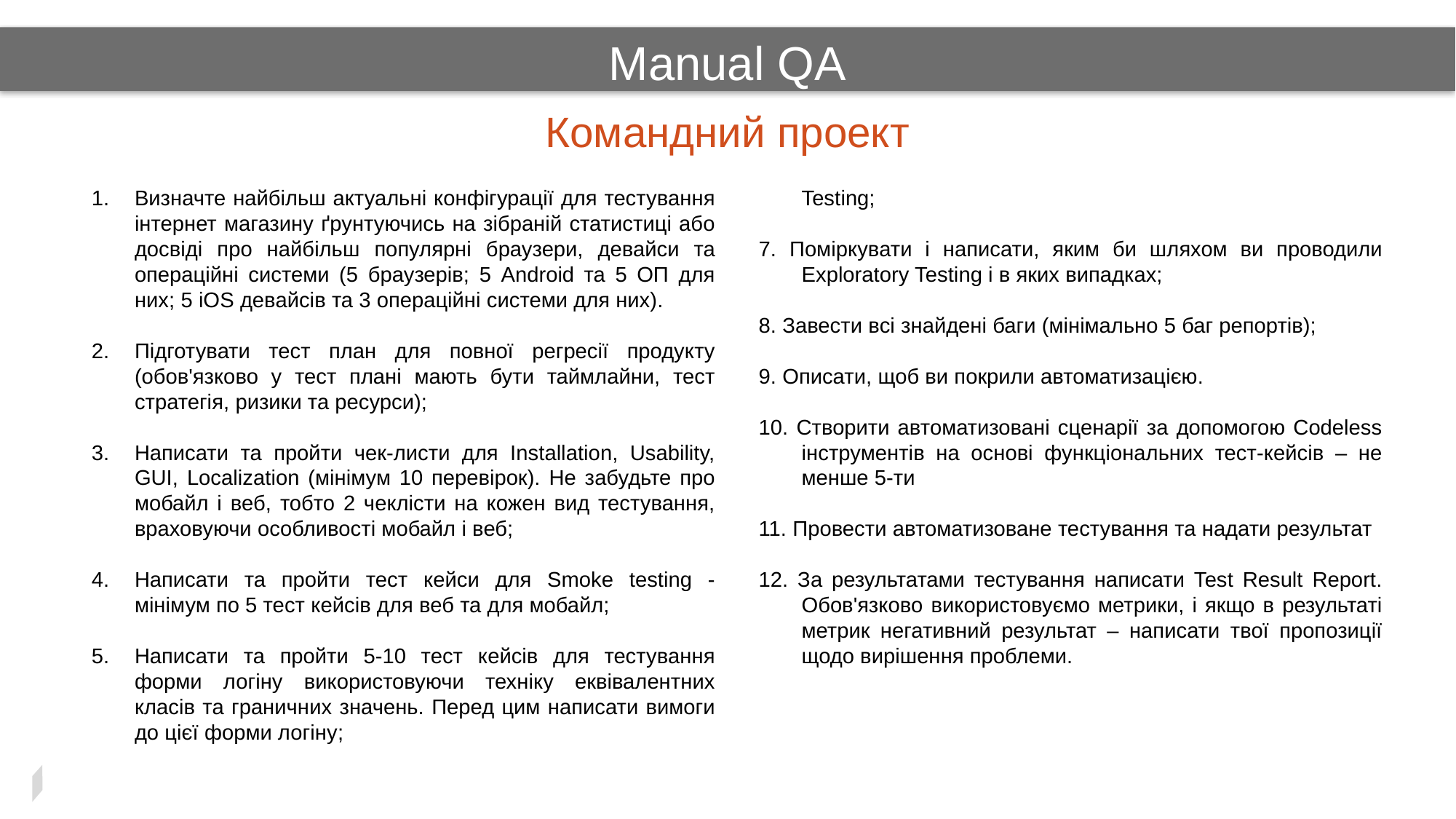

Manual QA
Командний проект
Визначте найбільш актуальні конфігурації для тестування інтернет магазину ґрунтуючись на зібраній статистиці або досвіді про найбільш популярні браузери, девайси та операційні системи (5 браузерів; 5 Android та 5 ОП для них; 5 iOS девайсів та 3 операційні системи для них).

Підготувати тест план для повної регресії продукту (обов'язково у тест плані мають бути таймлайни, тест стратегія, ризики та ресурси);

Написати та пройти чек-листи для Installation, Usability, GUI, Localization (мінімум 10 перевірок). Не забудьте про мобайл і веб, тобто 2 чеклісти на кожен вид тестування, враховуючи особливості мобайл і веб;

Написати та пройти тест кейси для Smoke testing - мінімум по 5 тест кейсів для веб та для мобайл;

Написати та пройти 5-10 тест кейсів для тестування форми логіну використовуючи техніку еквівалентних класів та граничних значень. Перед цим написати вимоги до цієї форми логіну;

6. Написати і пройти 5-10 юзер сценаріїв для Critical Path Testing;

7. Поміркувати і написати, яким би шляхом ви проводили Exploratory Testing і в яких випадках;

8. Завести всі знайдені баги (мінімально 5 баг репортів);

9. Описати, щоб ви покрили автоматизацією.

10. Створити автоматизовані сценарії за допомогою Codeless інструментів на основі функціональних тест-кейсів – не менше 5-ти

11. Провести автоматизоване тестування та надати результат

12. За результатами тестування написати Test Result Report. Обов'язково використовуємо метрики, і якщо в результаті метрик негативний результат – написати твої пропозиції щодо вирішення проблеми.

ITVDN
Information Technology Video Developer Network                                                       http://itvdn.com